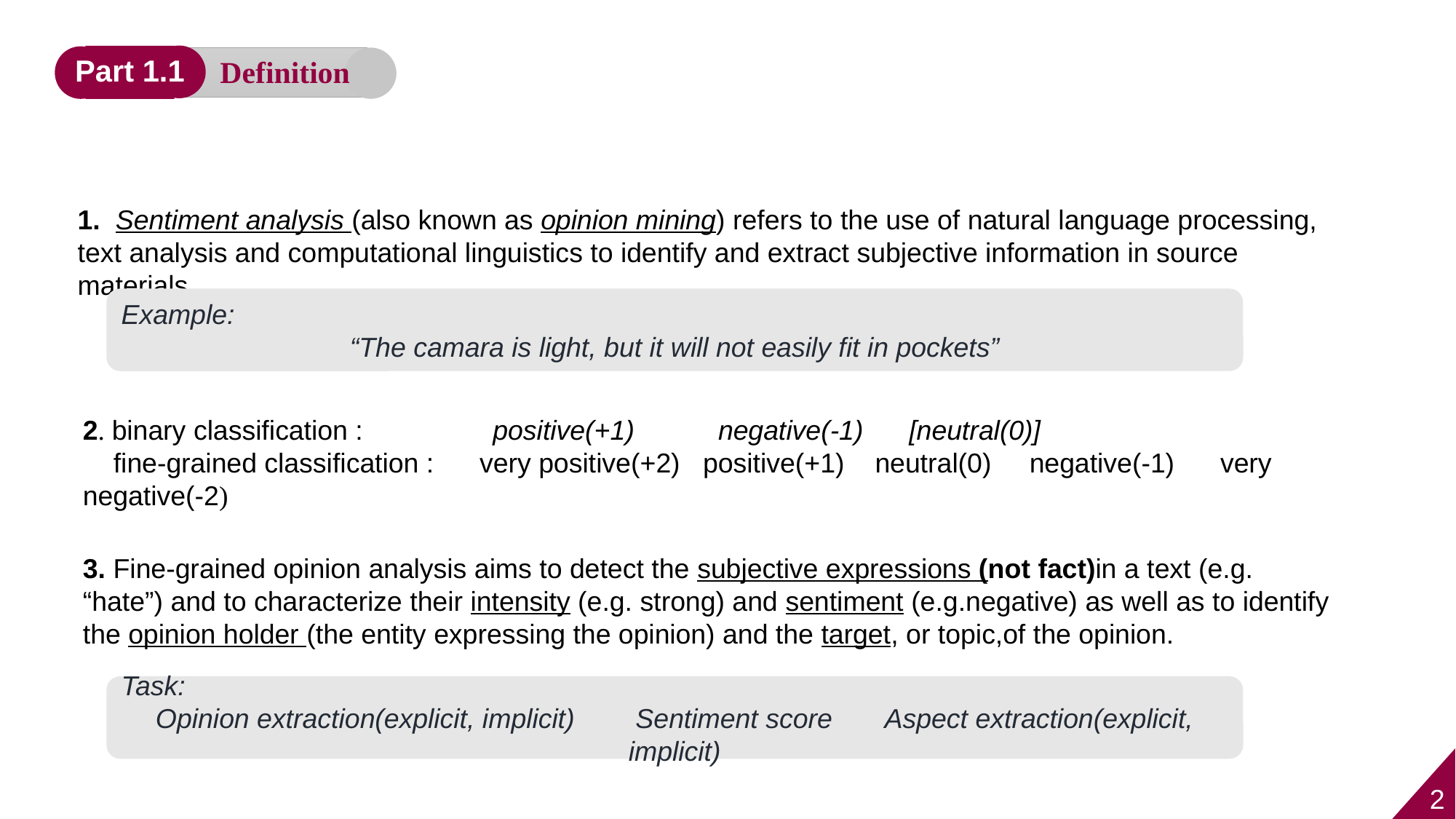

Part 1.1
Definition
1.  Sentiment analysis (also known as opinion mining) refers to the use of natural language processing, text analysis and computational linguistics to identify and extract subjective information in source materials.
Example:
“The camara is light, but it will not easily fit in pockets”
2. binary classification :                 positive(+1)           negative(-1)      [neutral(0)]
    fine-grained classification :      very positive(+2)   positive(+1)    neutral(0)     negative(-1)      very negative(-2)
3. Fine-grained opinion analysis aims to detect the subjective expressions (not fact)in a text (e.g. “hate”) and to characterize their intensity (e.g. strong) and sentiment (e.g.negative) as well as to identify the opinion holder (the entity expressing the opinion) and the target, or topic,of the opinion.
Task:
Opinion extraction(explicit, implicit)        Sentiment score       Aspect extraction(explicit, implicit)

2